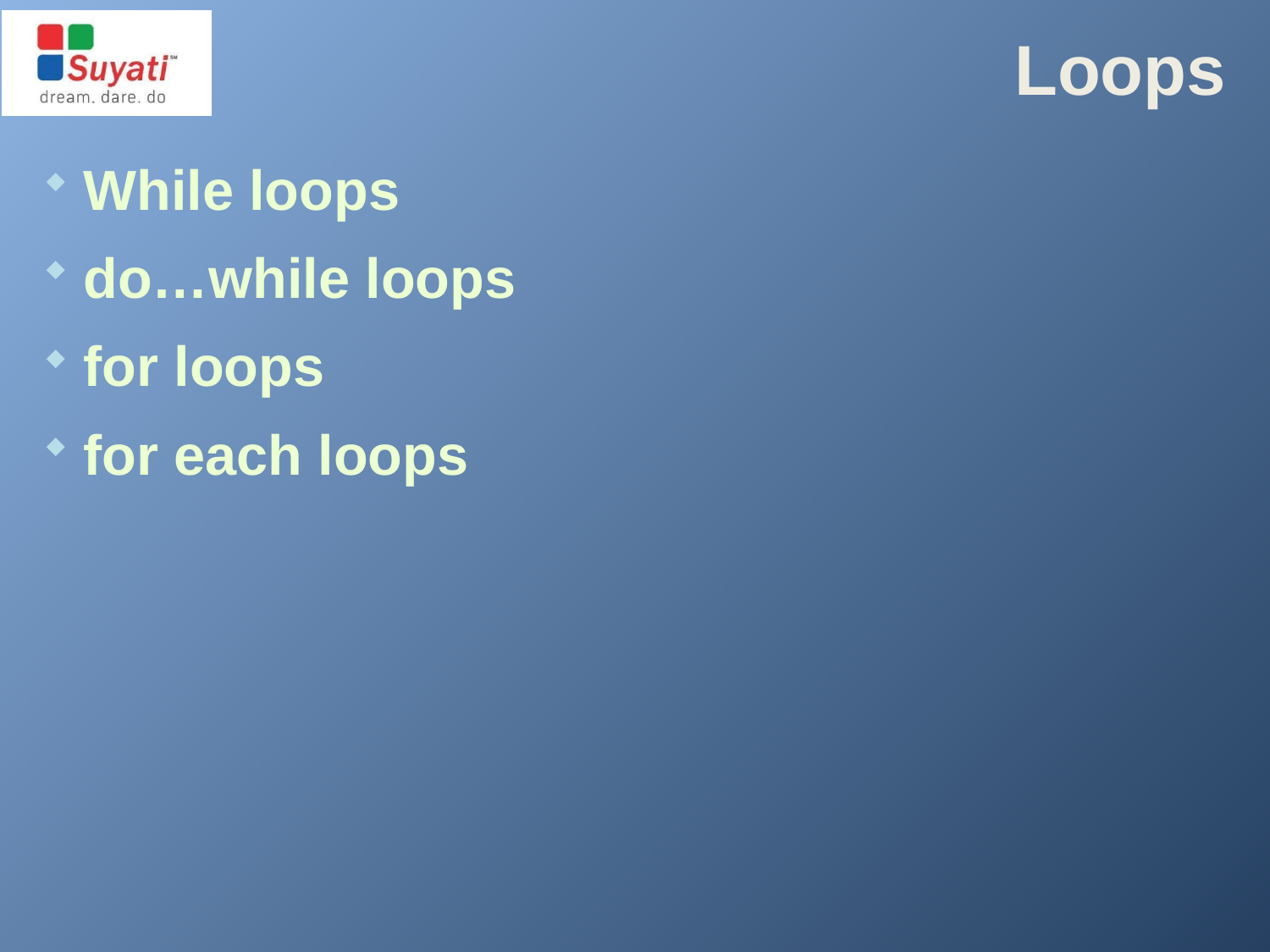

# Loops
While loops
do…while loops
for loops
for each loops